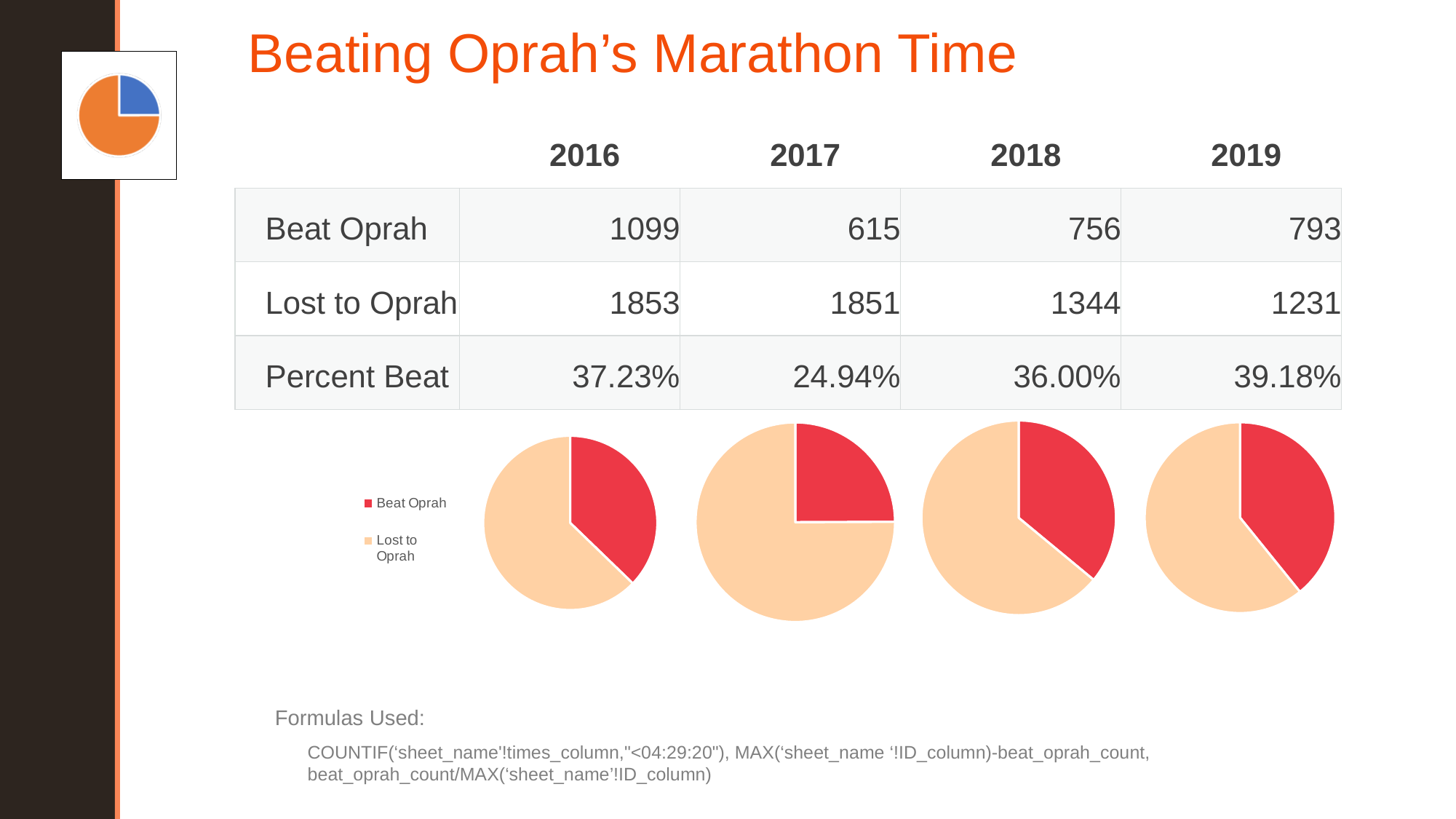

# Beating Oprah’s Marathon Time
|  | 2016 | 2017 | 2018 | 2019 |
| --- | --- | --- | --- | --- |
| Beat Oprah | 1099 | 615 | 756 | 793 |
| Lost to Oprah | 1853 | 1851 | 1344 | 1231 |
| Percent Beat | 37.23% | 24.94% | 36.00% | 39.18% |

### Chart

| Category | 2016 |
|---|---|
| Beat Oprah | 1099.0 |
| Lost to Oprah | 1853.0 |

### Chart

| Category | 2018 |
|---|---|
| Beat Oprah | 756.0 |
| Lost to Oprah | 1344.0 |

### Chart

| Category | 2019 |
|---|---|
| Beat Oprah | 793.0 |
| Lost to Oprah | 1231.0 |

### Chart

| Category | 2017 |
|---|---|
| Beat Oprah | 615.0 |
| Lost to Oprah | 1851.0 |
Formulas Used:
COUNTIF(‘sheet_name'!times_column,"<04:29:20"), MAX(‘sheet_name ‘!ID_column)-beat_oprah_count,
beat_oprah_count/MAX(‘sheet_name’!ID_column)